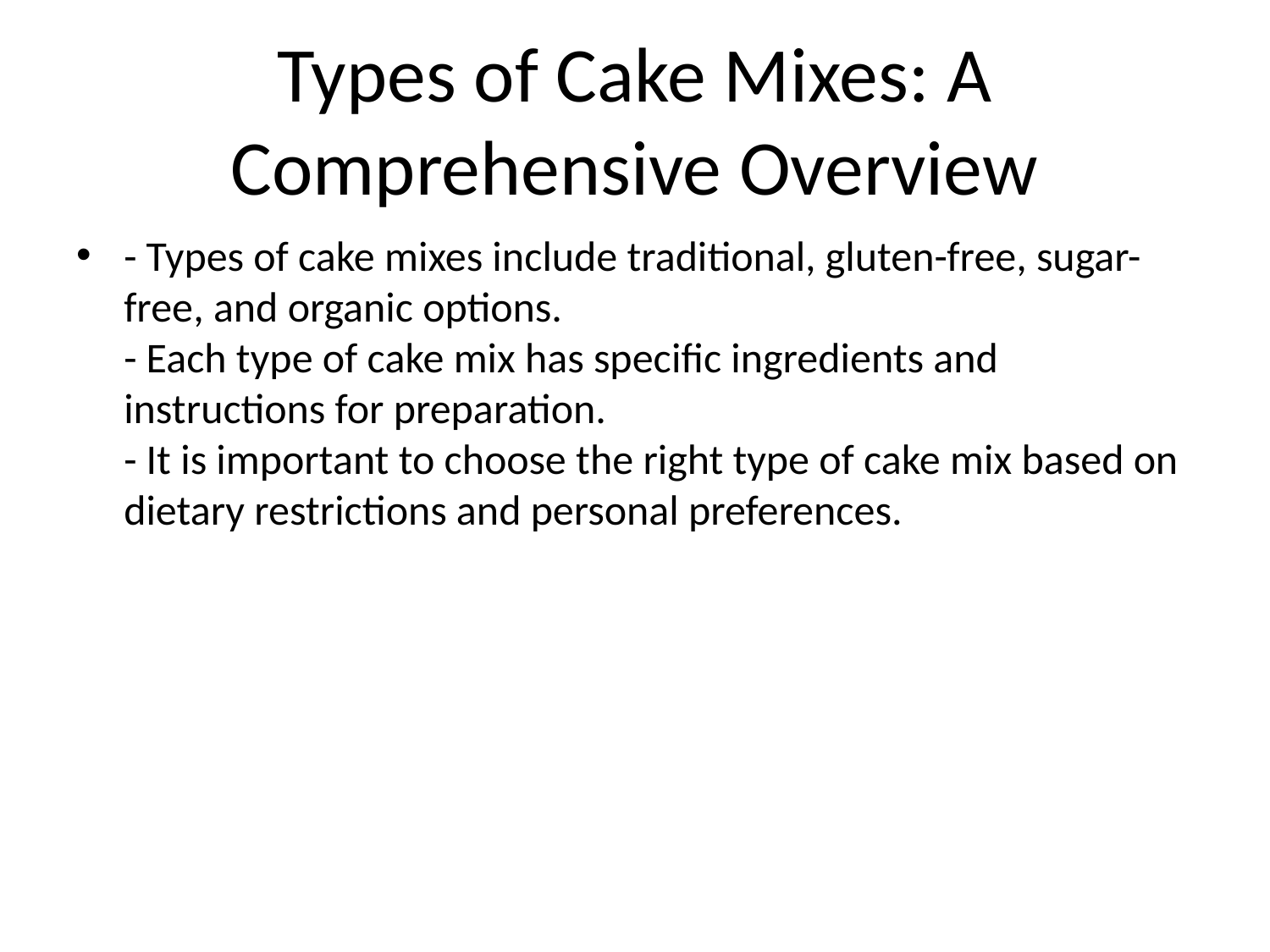

# Types of Cake Mixes: A Comprehensive Overview
- Types of cake mixes include traditional, gluten-free, sugar-free, and organic options.
- Each type of cake mix has specific ingredients and instructions for preparation.
- It is important to choose the right type of cake mix based on dietary restrictions and personal preferences.